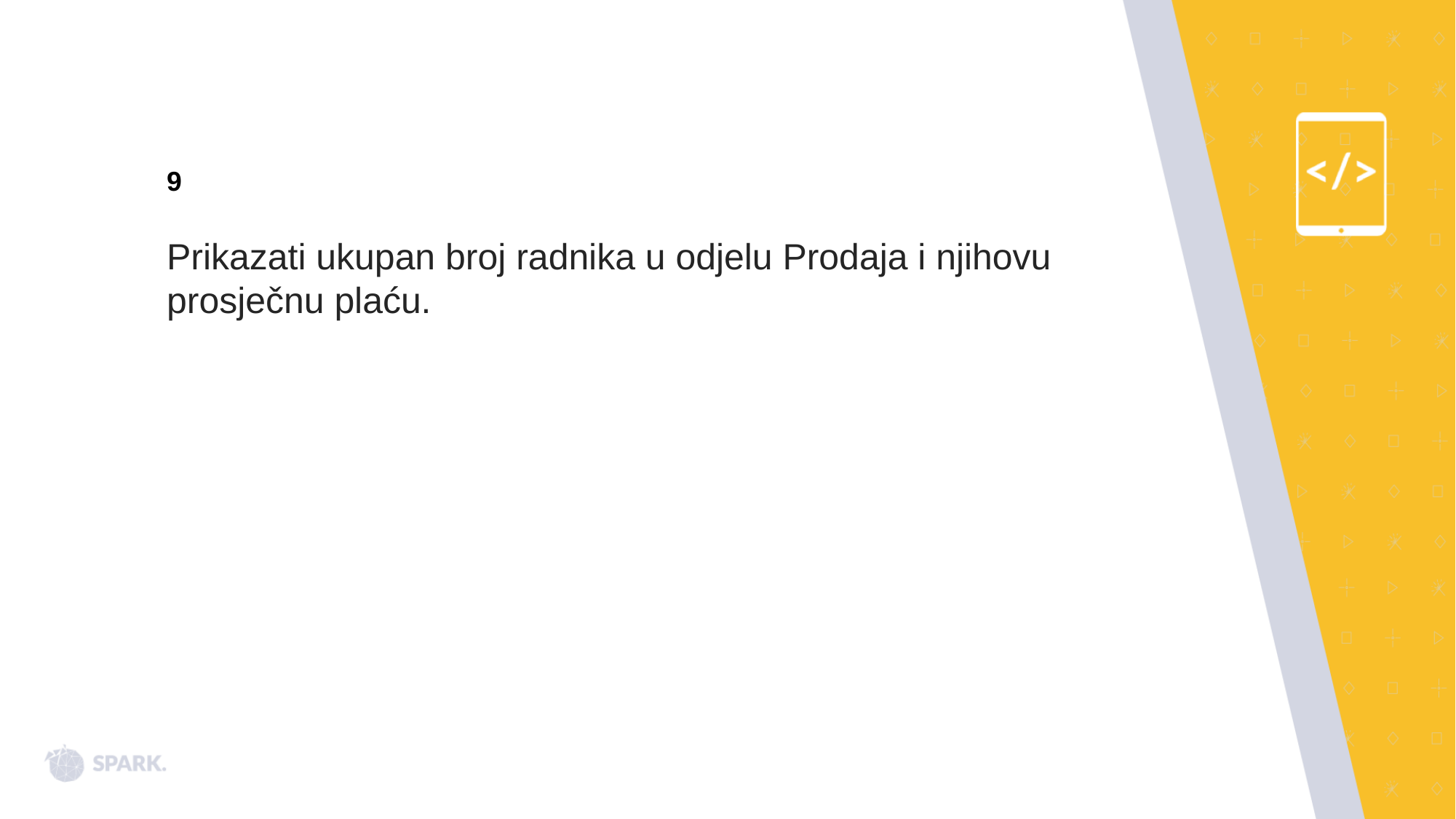

9
Prikazati ukupan broj radnika u odjelu Prodaja i njihovu prosječnu plaću.